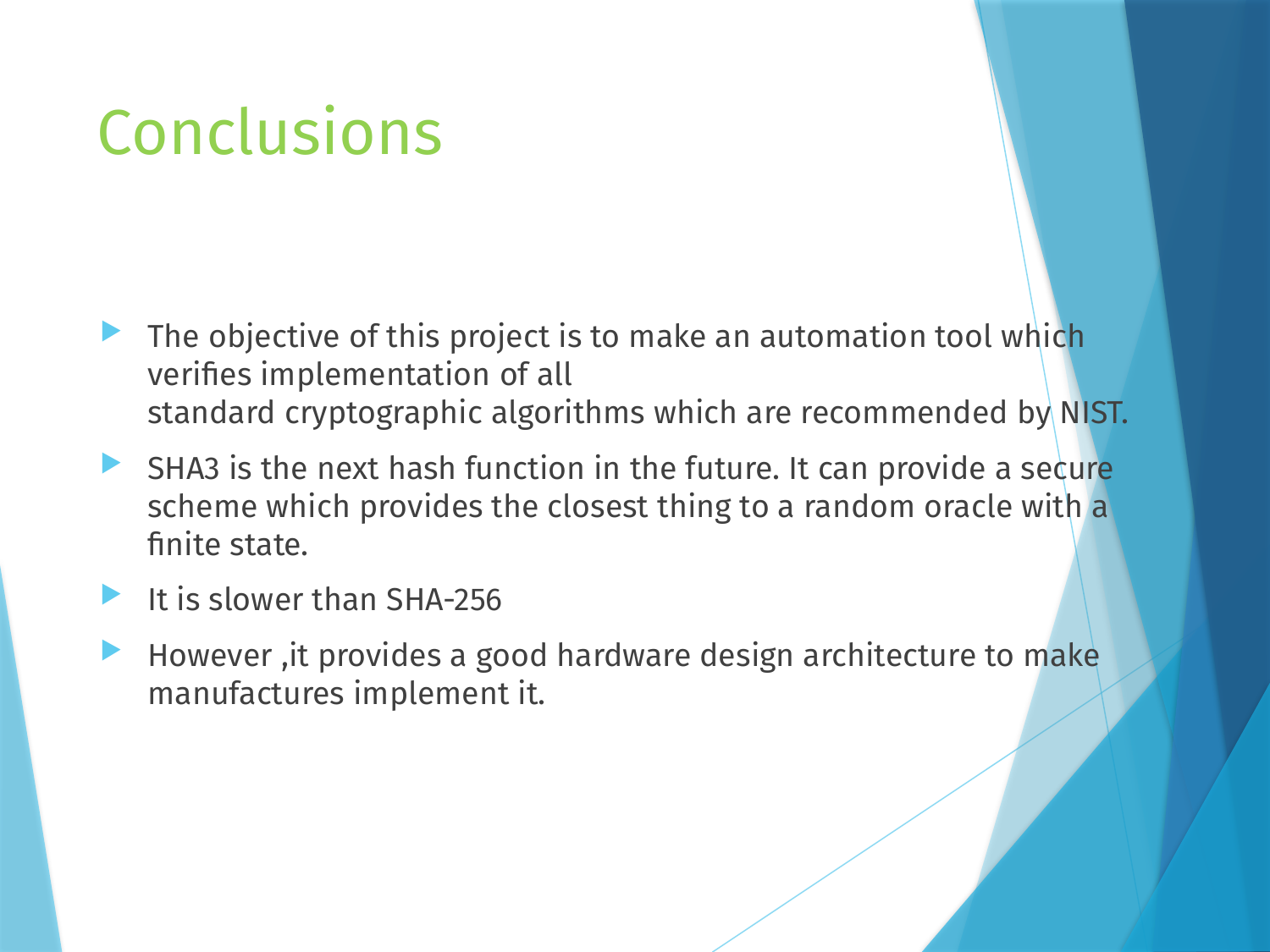

# Conclusions
The objective of this project is to make an automation tool which verifies implementation of all
standard cryptographic algorithms which are recommended by NIST.
SHA3 is the next hash function in the future. It can provide a secure scheme which provides the closest thing to a random oracle with a finite state.
It is slower than SHA-256
However ,it provides a good hardware design architecture to make manufactures implement it.